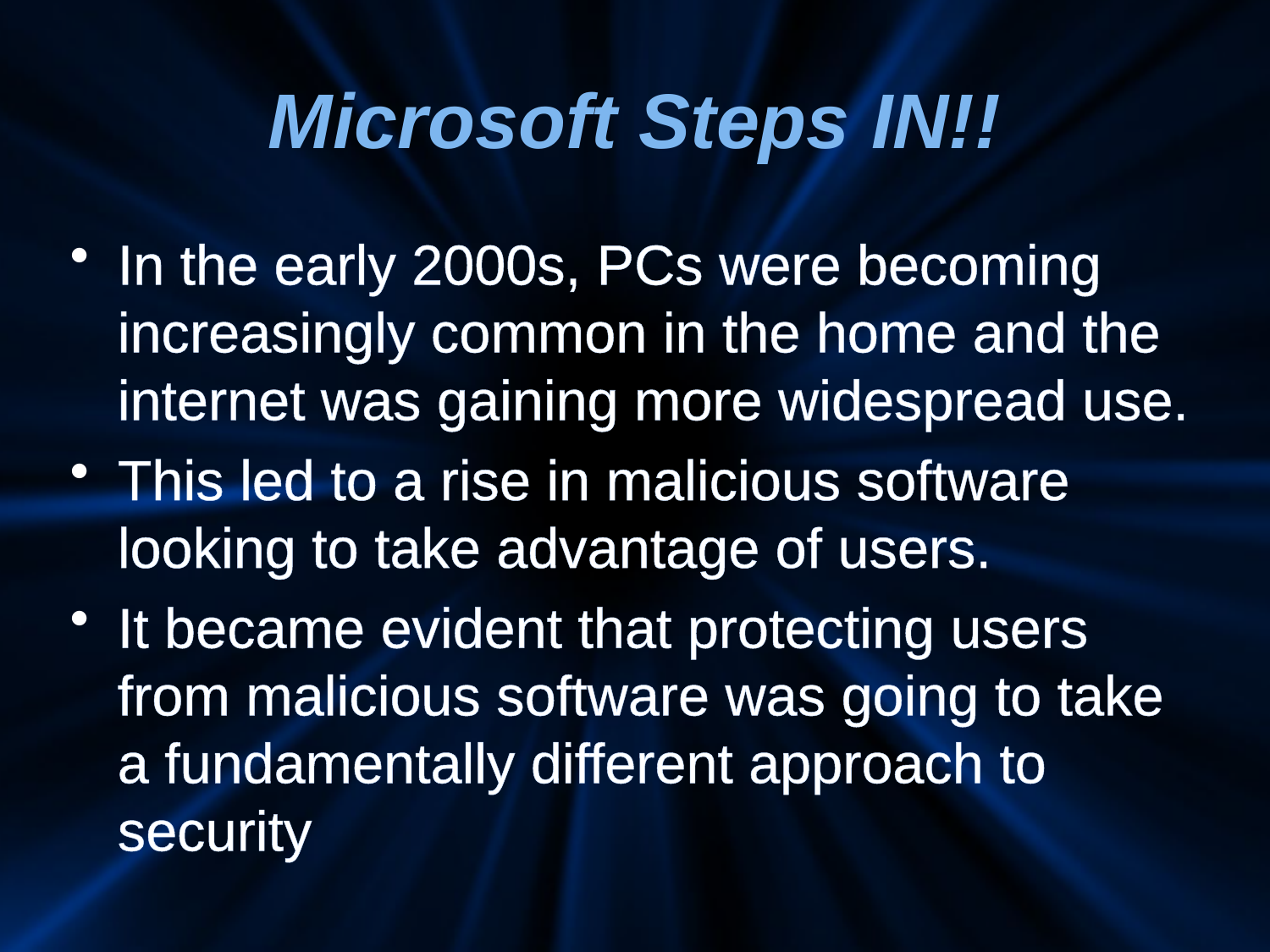

# Microsoft Steps IN!!
In the early 2000s, PCs were becoming increasingly common in the home and the internet was gaining more widespread use.
This led to a rise in malicious software looking to take advantage of users.
It became evident that protecting users from malicious software was going to take a fundamentally different approach to security